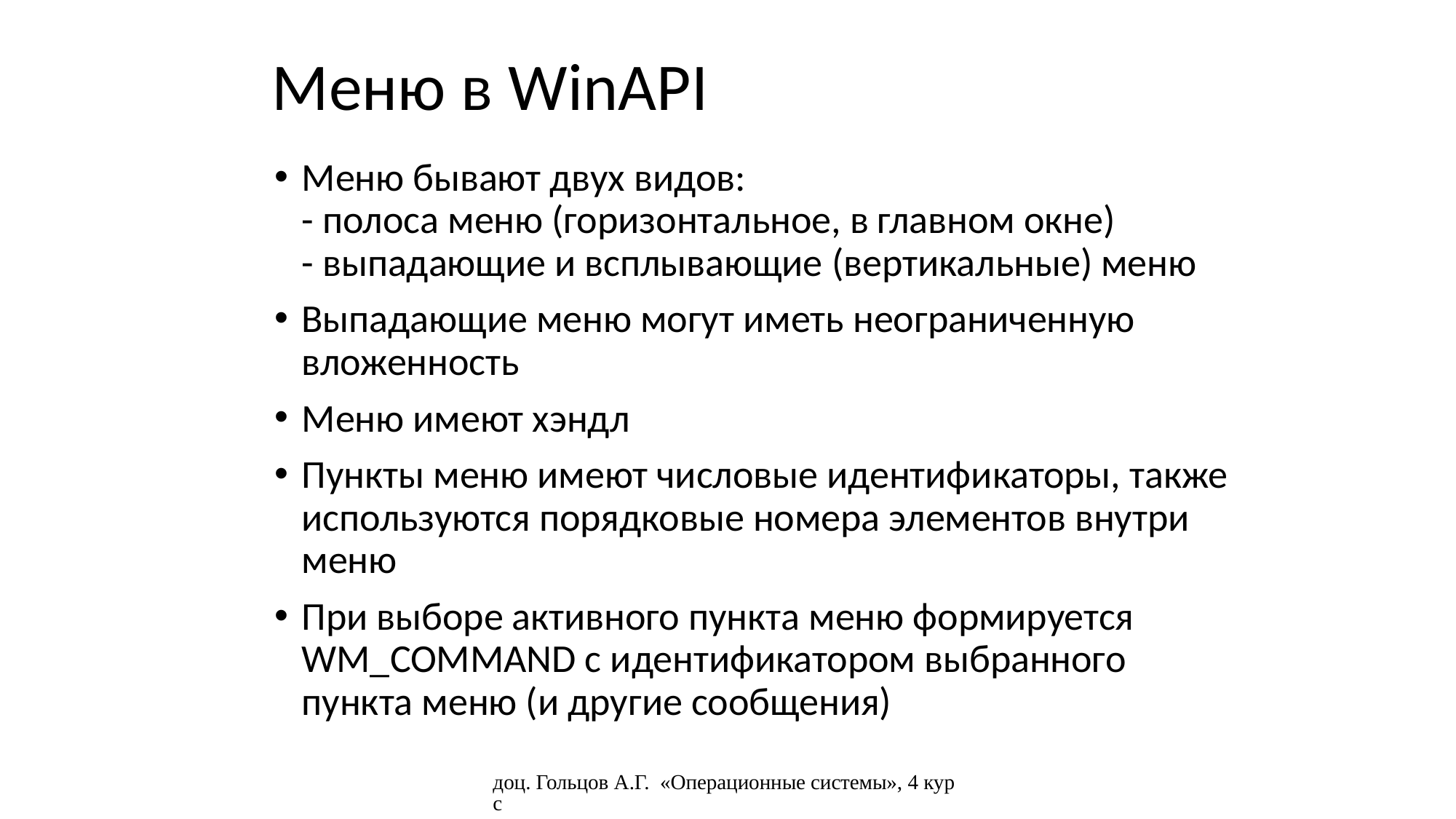

# Меню в WinAPI
Меню бывают двух видов:
- полоса меню (горизонтальное, в главном окне)
- выпадающие и всплывающие (вертикальные) меню
Выпадающие меню могут иметь неограниченную вложенность
Меню имеют хэндл
Пункты меню имеют числовые идентификаторы, также используются порядковые номера элементов внутри меню
При выборе активного пункта меню формируется WM_COMMAND с идентификатором выбранного пункта меню (и другие сообщения)
доц. Гольцов А.Г.  «Операционные системы», 4 курс